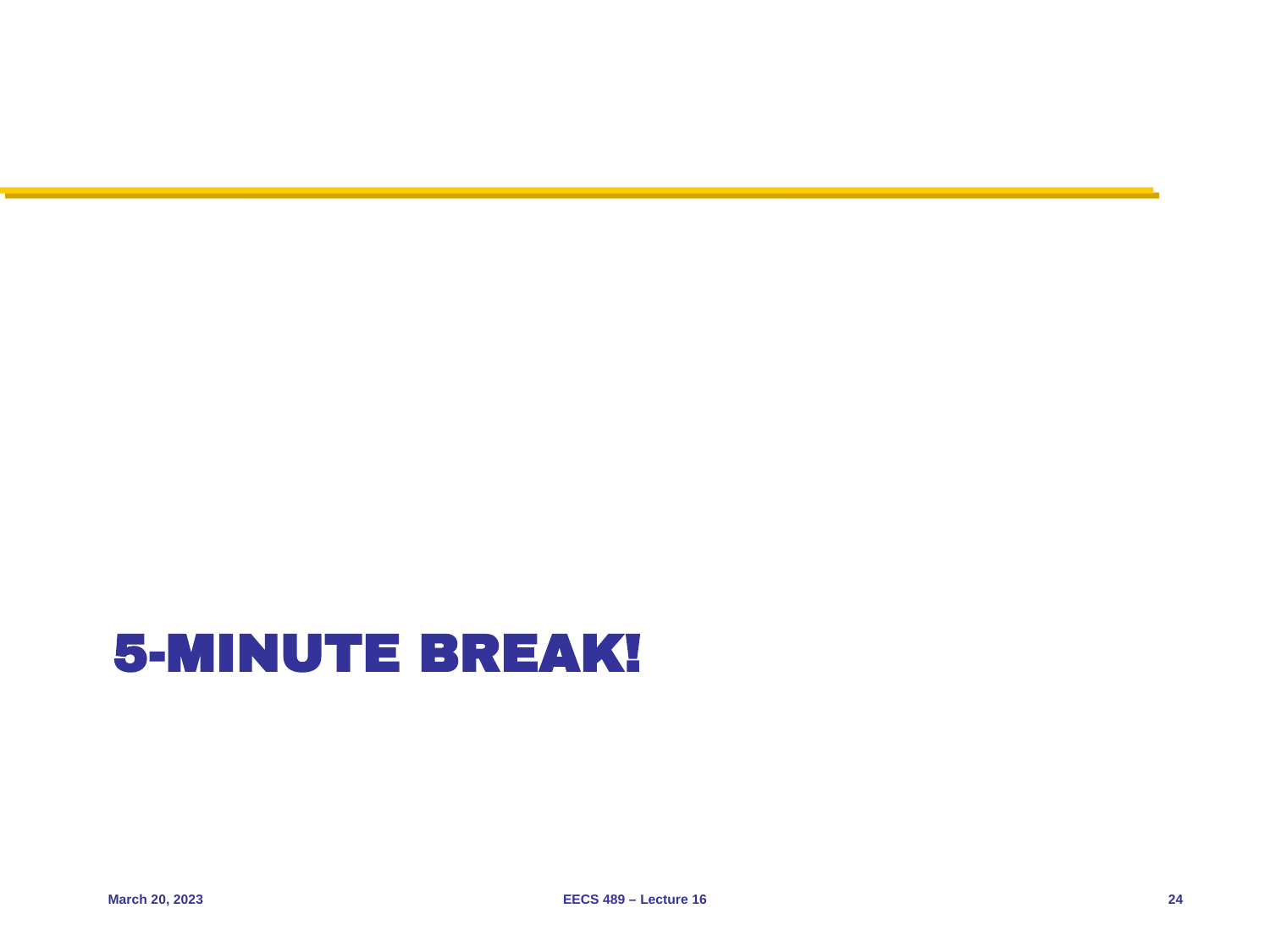

# 5-minute break!
March 20, 2023
EECS 489 – Lecture 16
24